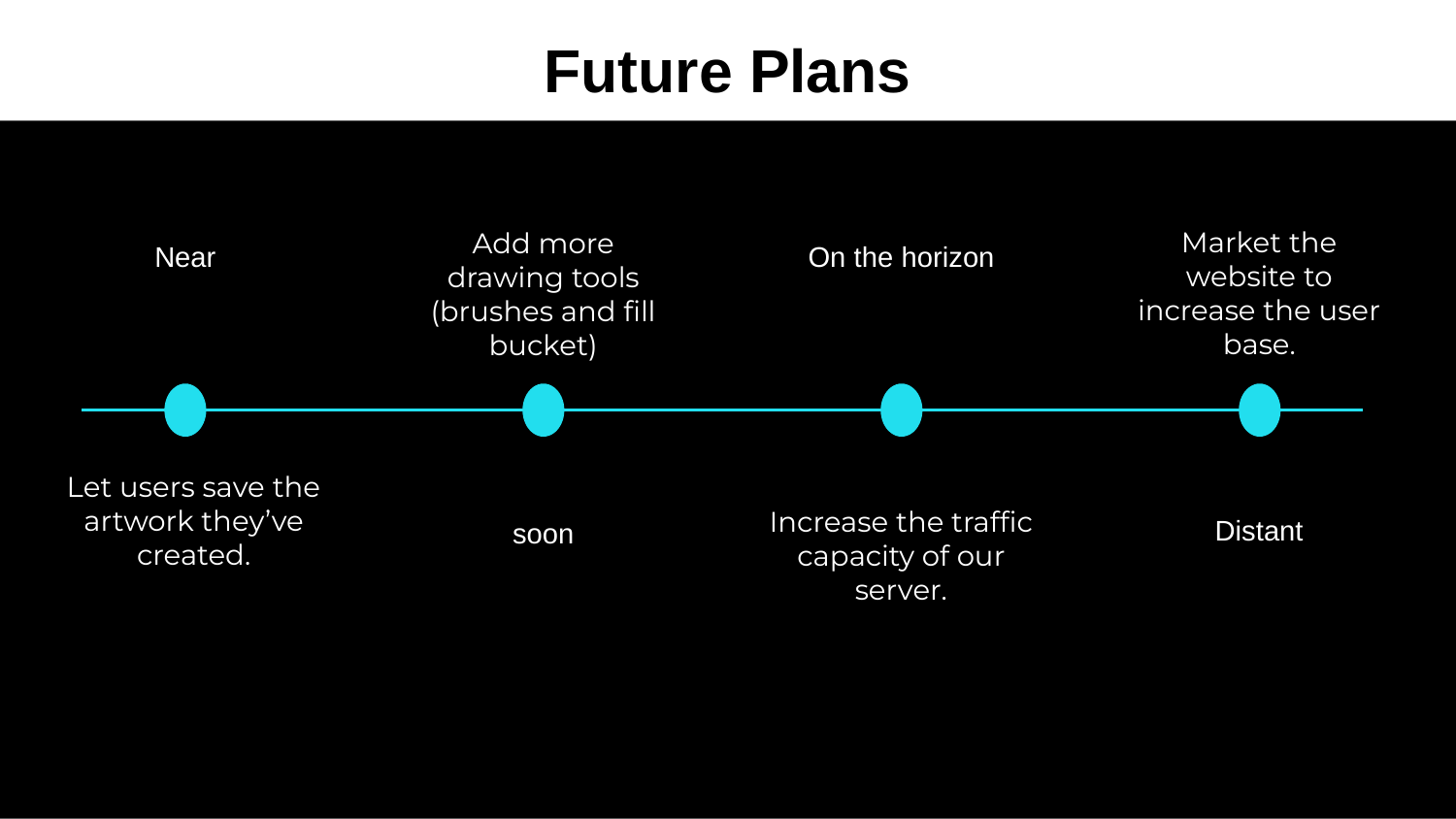

# Future Plans

Market the website to increase the user base.
Add more drawing tools (brushes and fill bucket)
Near
On the horizon

Let users save the artwork they’ve created.
Increase the traffic capacity of our server.

Distant
soon